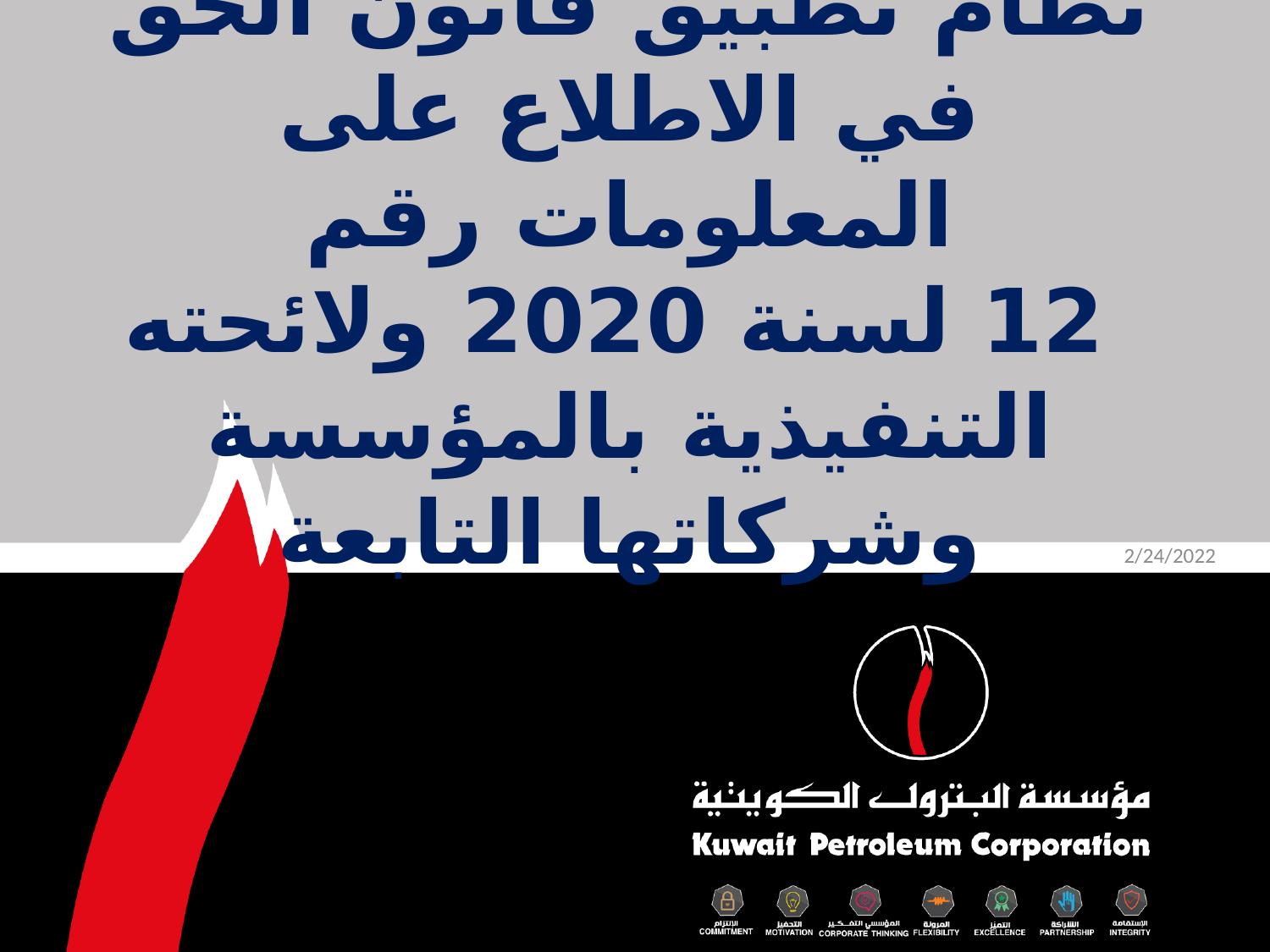

# نظام تطبيق قانون الحق في الاطلاع على المعلومات رقم 12 لسنة 2020 ولائحته التنفيذية بالمؤسسة وشركاتها التابعة